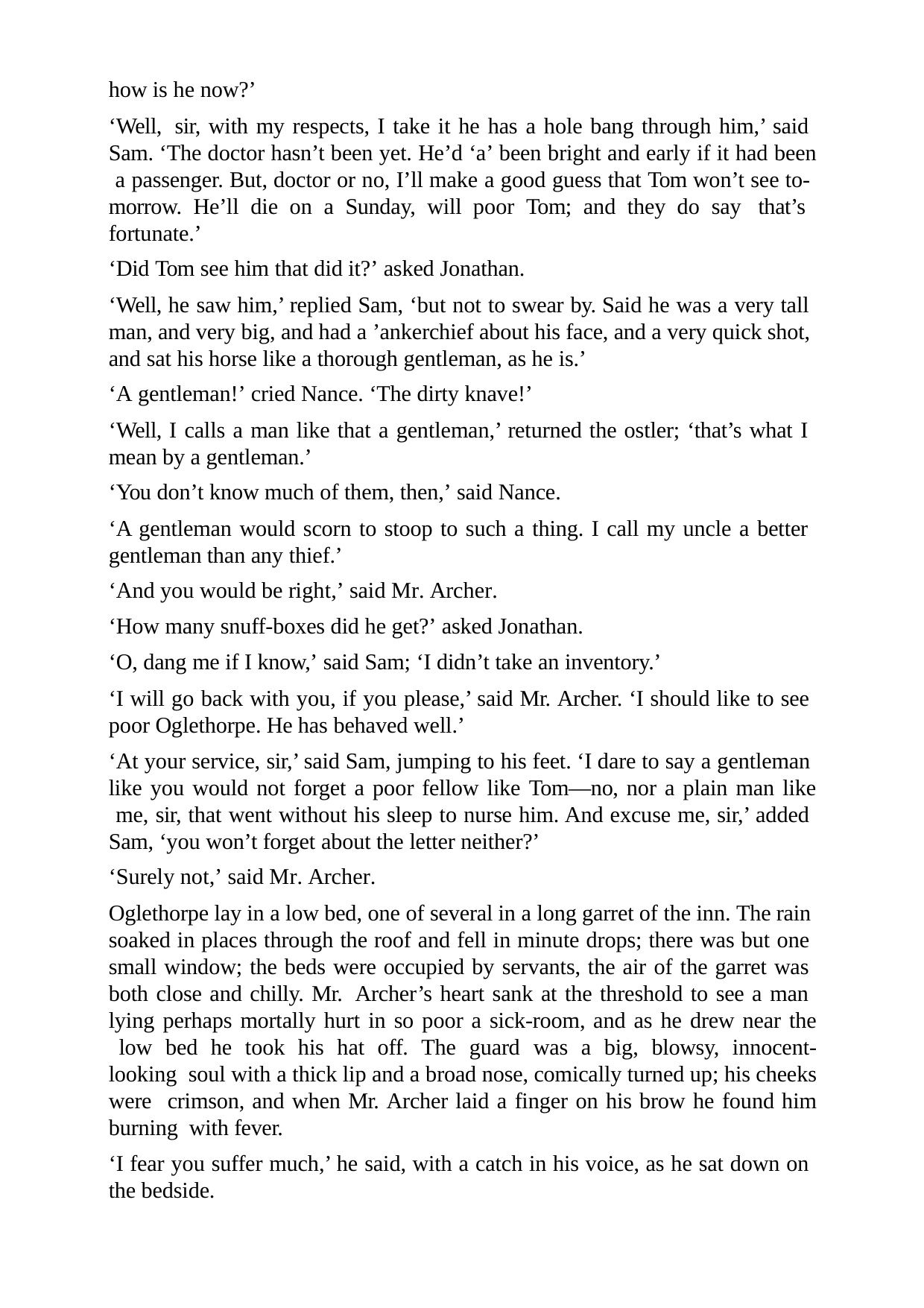

how is he now?’
‘Well, sir, with my respects, I take it he has a hole bang through him,’ said  Sam. ‘The doctor hasn’t been yet. He’d ‘a’ been bright and early if it had been  a passenger. But, doctor or no, I’ll make a good guess that Tom won’t see to-  morrow. He’ll die on a Sunday, will poor Tom; and they do say that’s  fortunate.’
‘Did Tom see him that did it?’ asked Jonathan.
‘Well, he saw him,’ replied Sam, ‘but not to swear by. Said he was a very tall  man, and very big, and had a ’ankerchief about his face, and a very quick shot,  and sat his horse like a thorough gentleman, as he is.’
‘A gentleman!’ cried Nance. ‘The dirty knave!’
‘Well, I calls a man like that a gentleman,’ returned the ostler; ‘that’s what I  mean by a gentleman.’
‘You don’t know much of them, then,’ said Nance.
‘A gentleman would scorn to stoop to such a thing. I call my uncle a better  gentleman than any thief.’
‘And you would be right,’ said Mr. Archer.
‘How many snuff-boxes did he get?’ asked Jonathan.
‘O, dang me if I know,’ said Sam; ‘I didn’t take an inventory.’
‘I will go back with you, if you please,’ said Mr. Archer. ‘I should like to see  poor Oglethorpe. He has behaved well.’
‘At your service, sir,’ said Sam, jumping to his feet. ‘I dare to say a gentleman  like you would not forget a poor fellow like Tom—no, nor a plain man like  me, sir, that went without his sleep to nurse him. And excuse me, sir,’ added  Sam, ‘you won’t forget about the letter neither?’
‘Surely not,’ said Mr. Archer.
Oglethorpe lay in a low bed, one of several in a long garret of the inn. The rain  soaked in places through the roof and fell in minute drops; there was but one  small window; the beds were occupied by servants, the air of the garret was  both close and chilly. Mr. Archer’s heart sank at the threshold to see a man  lying perhaps mortally hurt in so poor a sick-room, and as he drew near the  low bed he took his hat off. The guard was a big, blowsy, innocent-looking  soul with a thick lip and a broad nose, comically turned up; his cheeks were  crimson, and when Mr. Archer laid a finger on his brow he found him burning  with fever.
‘I fear you suffer much,’ he said, with a catch in his voice, as he sat down on  the bedside.